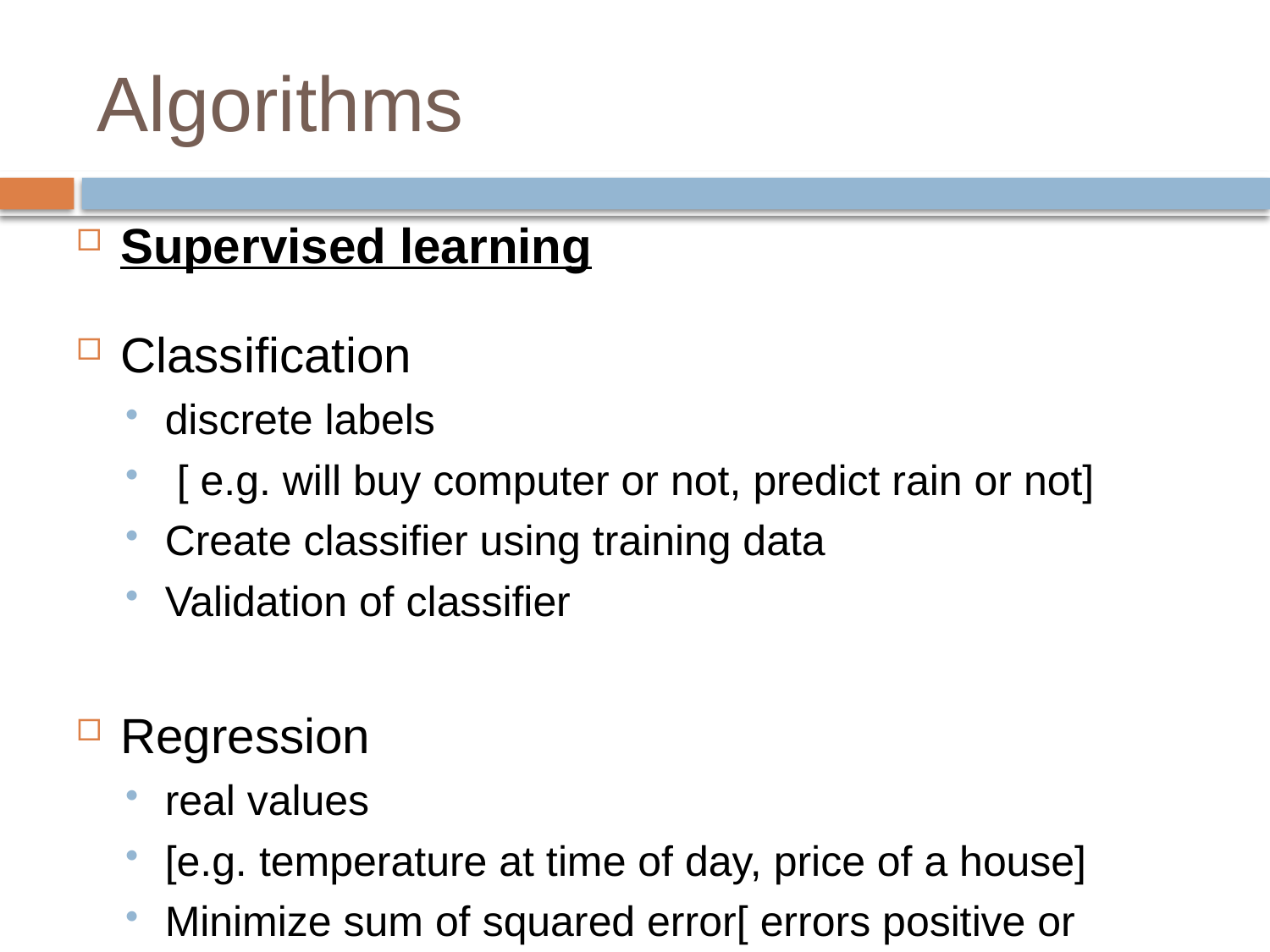

# Algorithms
Supervised learning

Classification
discrete labels
 [ e.g. will buy computer or not, predict rain or not]
Create classifier using training data
Validation of classifier

Regression
real values
[e.g. temperature at time of day, price of a house]
Minimize sum of squared error[ errors positive or negative]